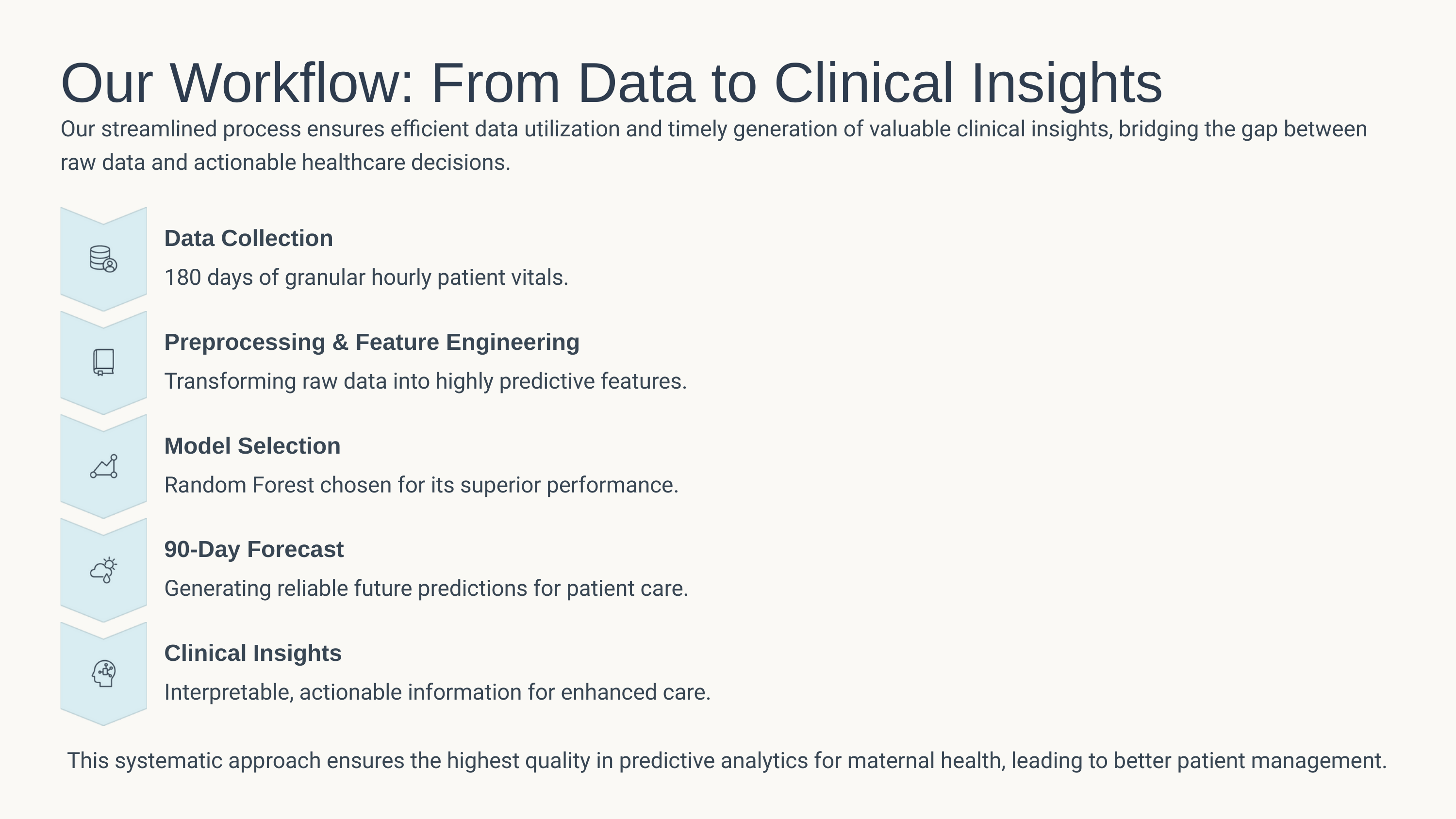

Our Workflow: From Data to Clinical Insights
Our streamlined process ensures efficient data utilization and timely generation of valuable clinical insights, bridging the gap between raw data and actionable healthcare decisions.

Data Collection
180 days of granular hourly patient vitals.

Preprocessing & Feature Engineering
Transforming raw data into highly predictive features.

Model Selection
Random Forest chosen for its superior performance.

90-Day Forecast
Generating reliable future predictions for patient care.

Clinical Insights
Interpretable, actionable information for enhanced care.
This systematic approach ensures the highest quality in predictive analytics for maternal health, leading to better patient management.